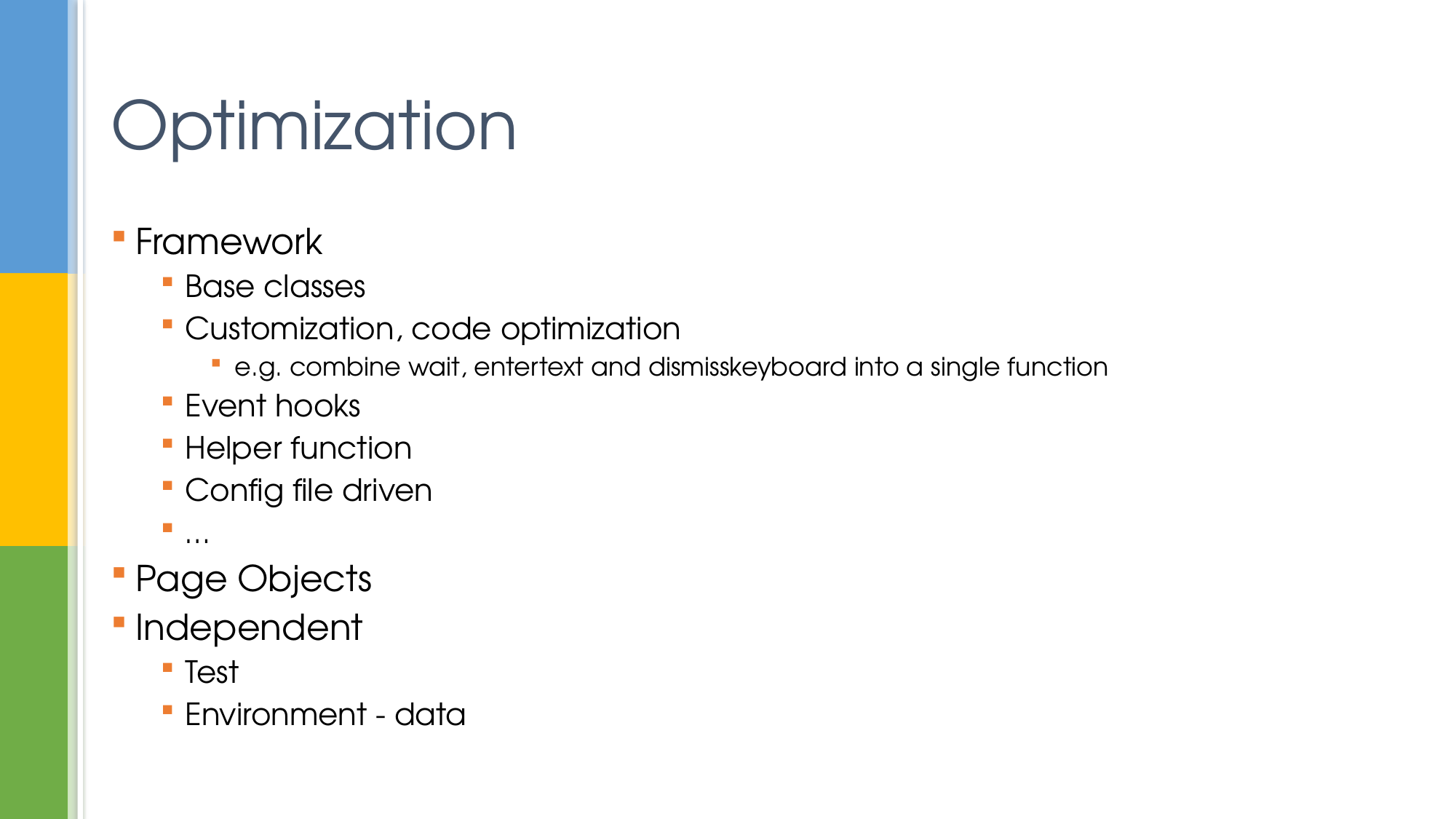

# Optimization
Framework
Base classes
Customization, code optimization
e.g. combine wait, entertext and dismisskeyboard into a single function
Event hooks
Helper function
Config file driven
…
Page Objects
Independent
Test
Environment - data